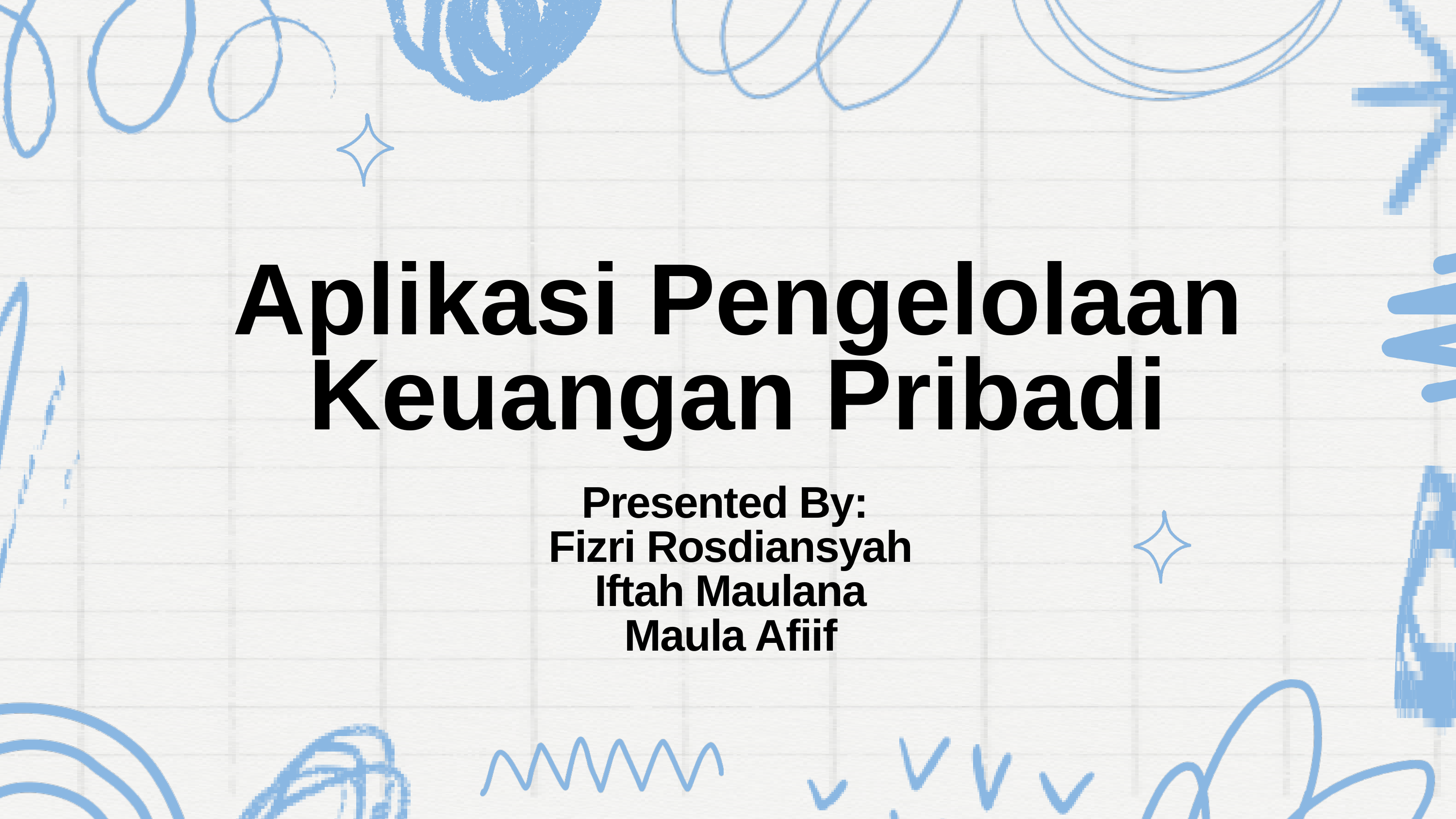

Aplikasi Pengelolaan Keuangan Pribadi

Presented By:
Fizri Rosdiansyah
Iftah Maulana
Maula Afiif